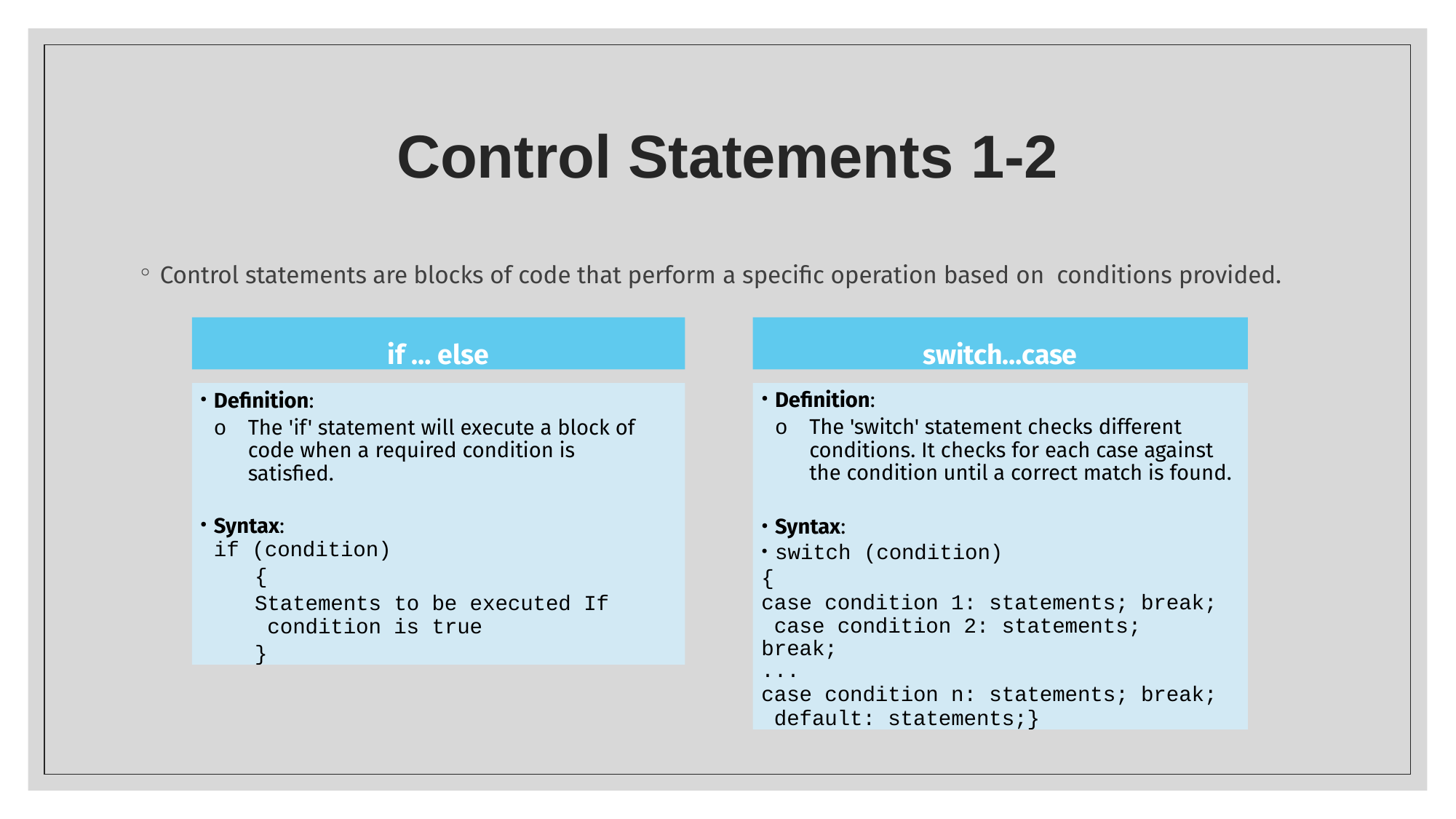

# Control Statements 1-2
Control statements are blocks of code that perform a specific operation based on  conditions provided.

if … else
switch…case
Definition:
o	The 'if' statement will execute a block of  code when a required condition is satisfied.

Syntax:
if (condition)
{
Statements to be executed If  condition is true
}
Definition:
o	The 'switch' statement checks different  conditions. It checks for each case against  the condition until a correct match is found.

Syntax:
switch (condition)
{
case condition 1: statements; break;  case condition 2: statements; break;
...
case condition n: statements; break;  default: statements;}